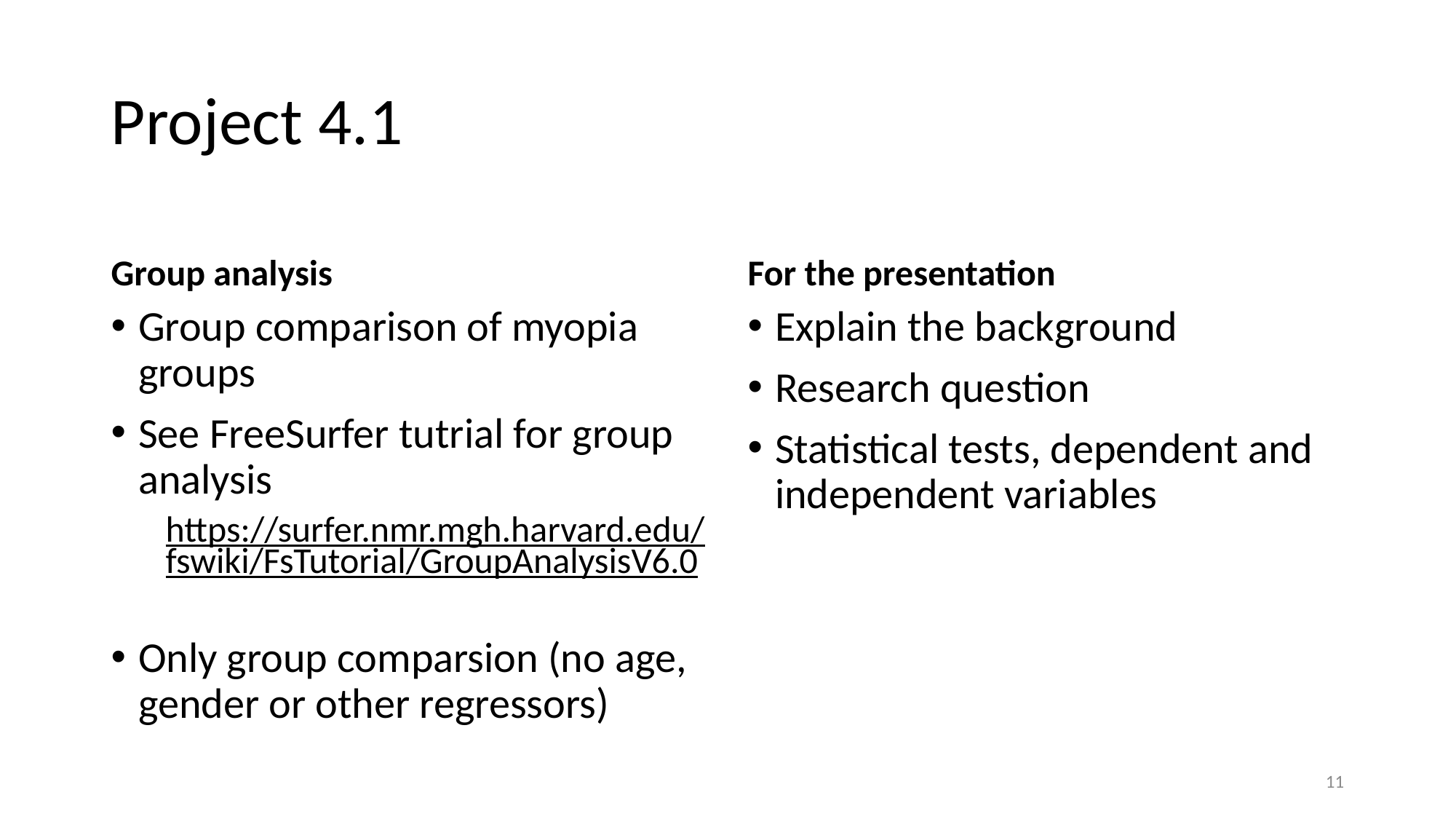

# Project 4.1
Group analysis
For the presentation
Group comparison of myopia groups
See FreeSurfer tutrial for group analysis
https://surfer.nmr.mgh.harvard.edu/fswiki/FsTutorial/GroupAnalysisV6.0
Only group comparsion (no age, gender or other regressors)

Explain the background
Research question
Statistical tests, dependent and independent variables
11